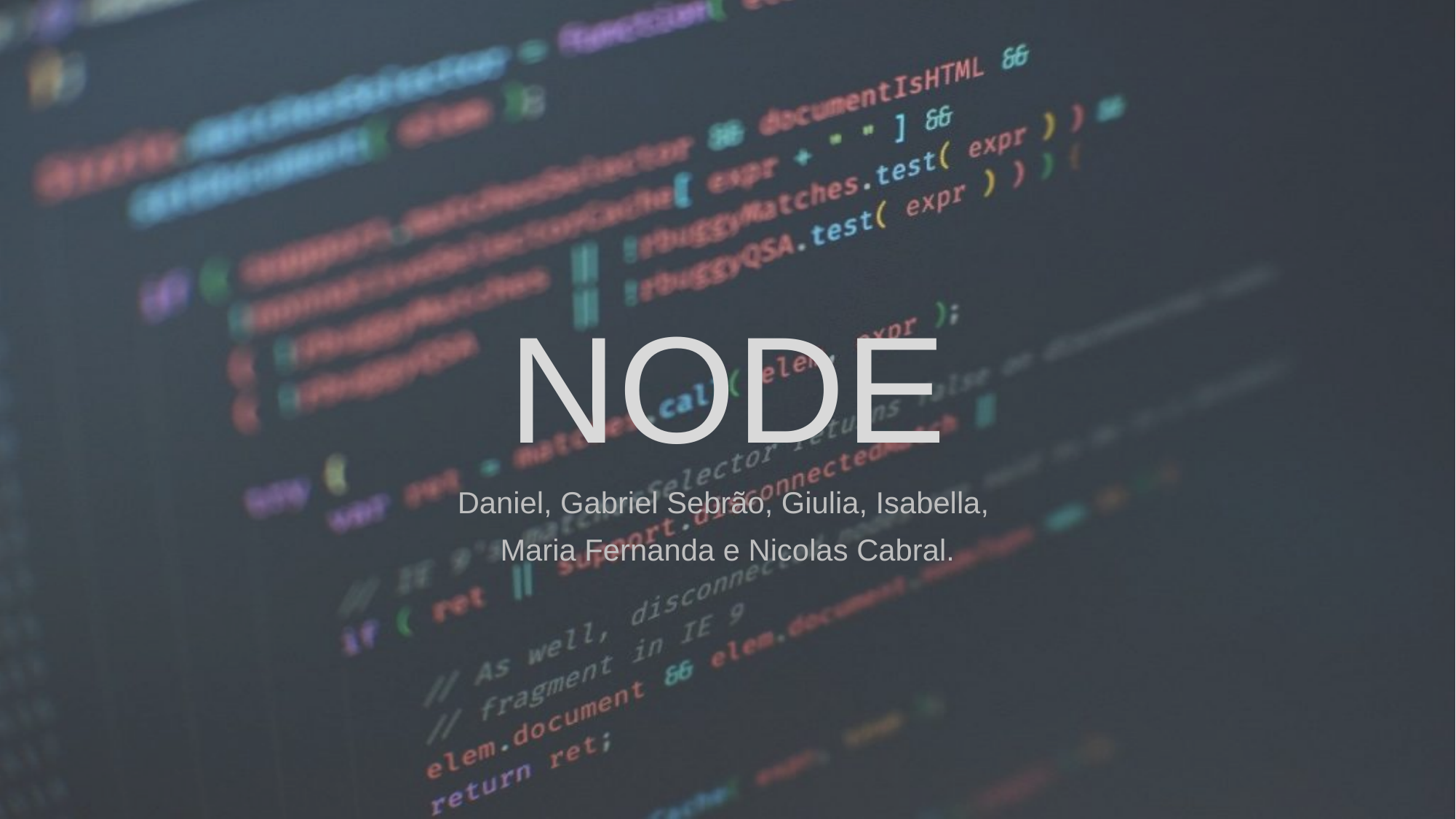

# NODE
Daniel, Gabriel Sebrão, Giulia, Isabella,
Maria Fernanda e Nicolas Cabral.